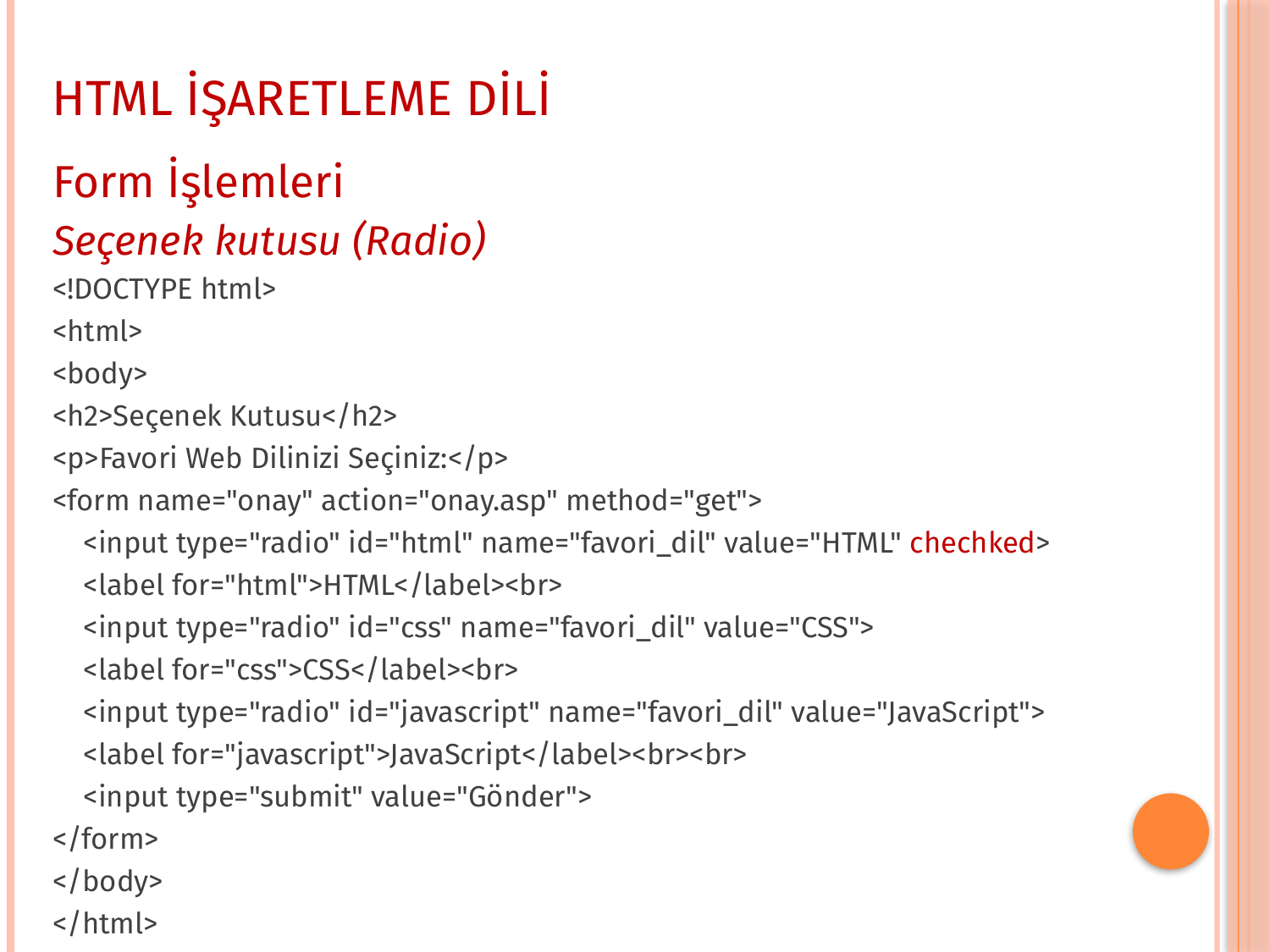

HTML İŞARETLEME DİLİ
Form İşlemleri
Seçenek kutusu (Radio)
<!DOCTYPE html>
<html>
<body>
<h2>Seçenek Kutusu</h2>
<p>Favori Web Dilinizi Seçiniz:</p>
<form name="onay" action="onay.asp" method="get">
    <input type="radio" id="html" name="favori_dil" value="HTML" chechked>
    <label for="html">HTML</label><br>
    <input type="radio" id="css" name="favori_dil" value="CSS">
    <label for="css">CSS</label><br>
    <input type="radio" id="javascript" name="favori_dil" value="JavaScript">
    <label for="javascript">JavaScript</label><br><br>
    <input type="submit" value="Gönder">
</form>
</body>
</html>